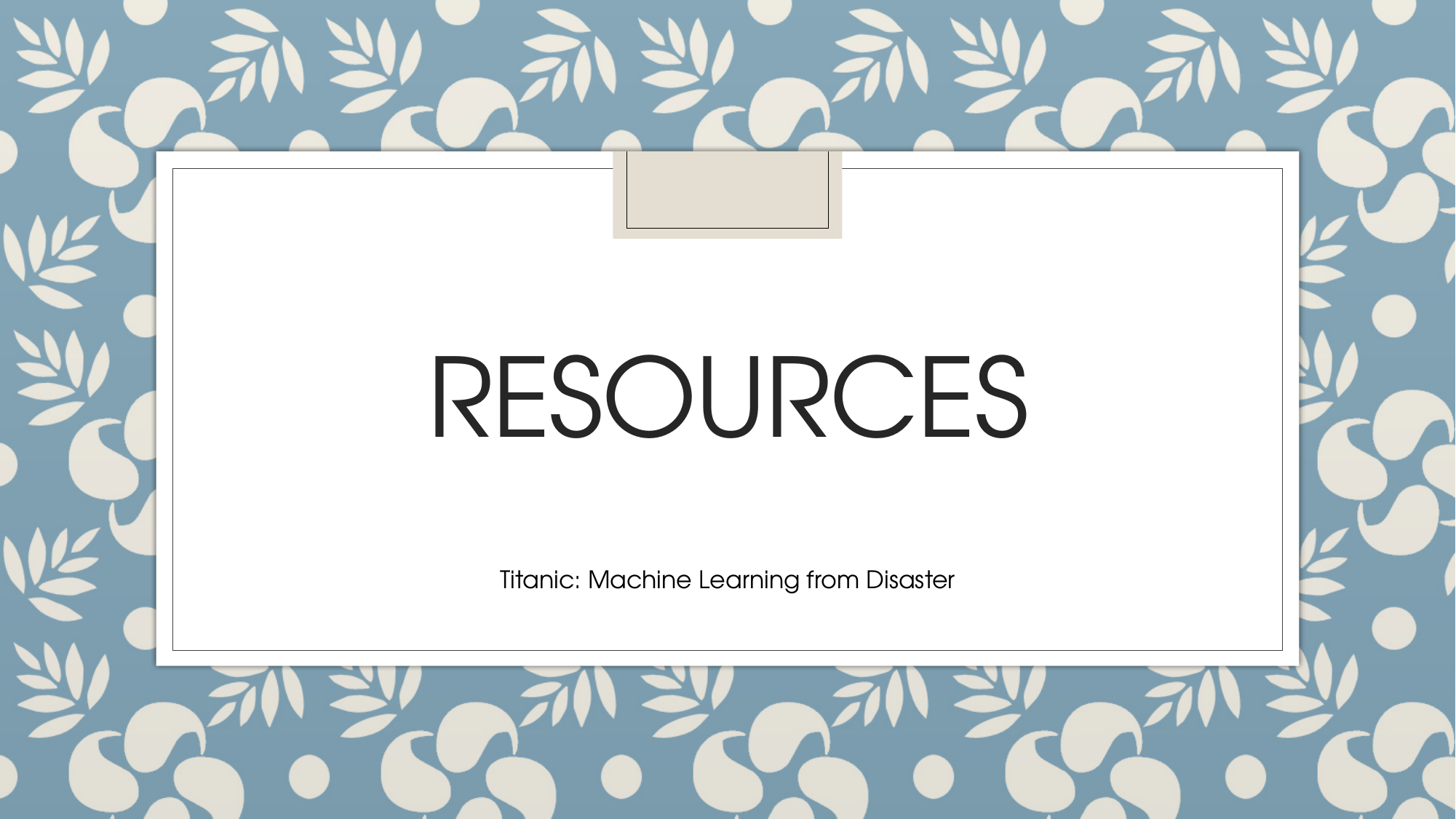

# resources
Titanic: Machine Learning from Disaster